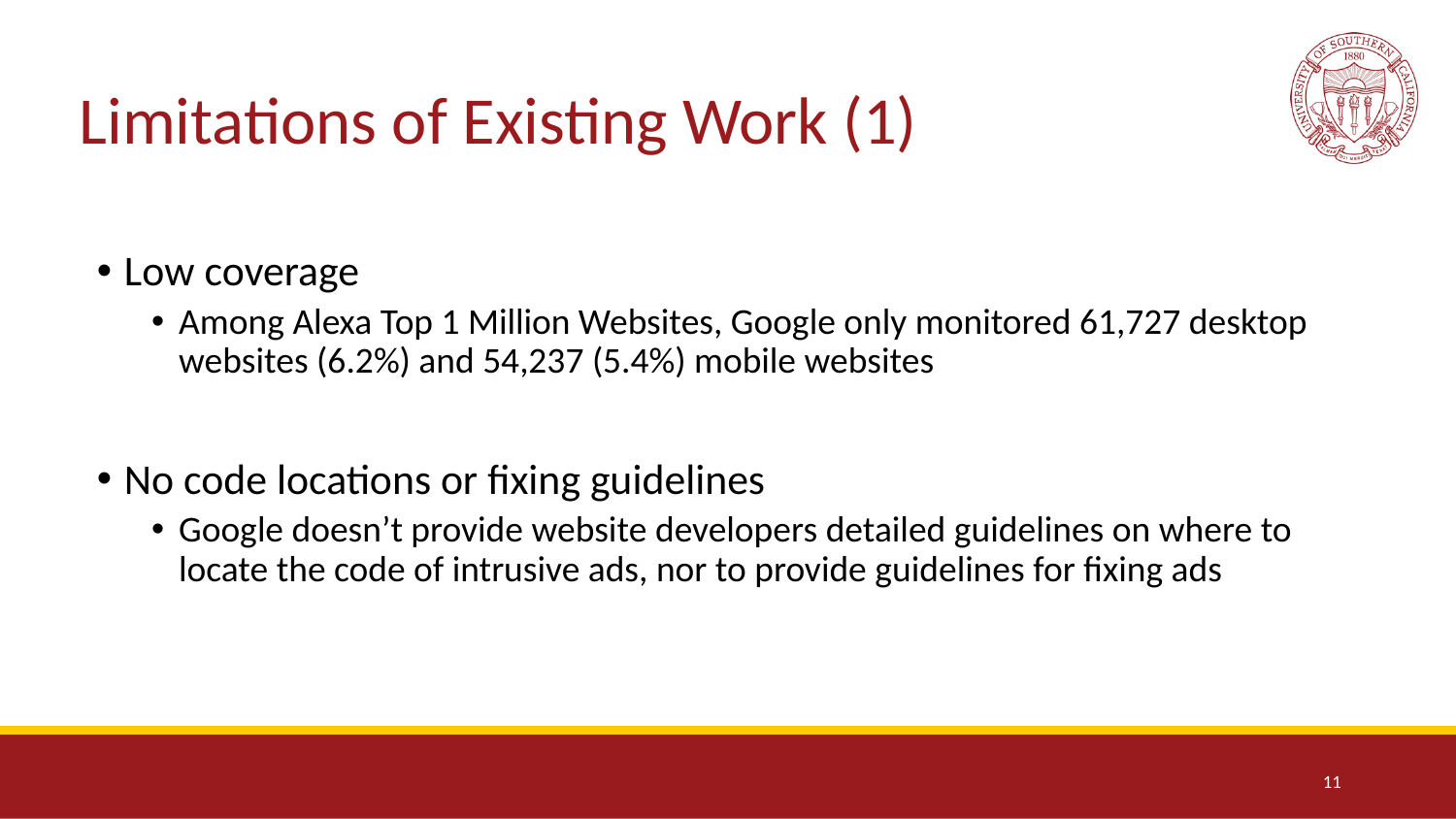

# Limitations of Existing Work (1)
Low coverage
Among Alexa Top 1 Million Websites, Google only monitored 61,727 desktop websites (6.2%) and 54,237 (5.4%) mobile websites

No code locations or fixing guidelines
Google doesn’t provide website developers detailed guidelines on where to locate the code of intrusive ads, nor to provide guidelines for fixing ads

11